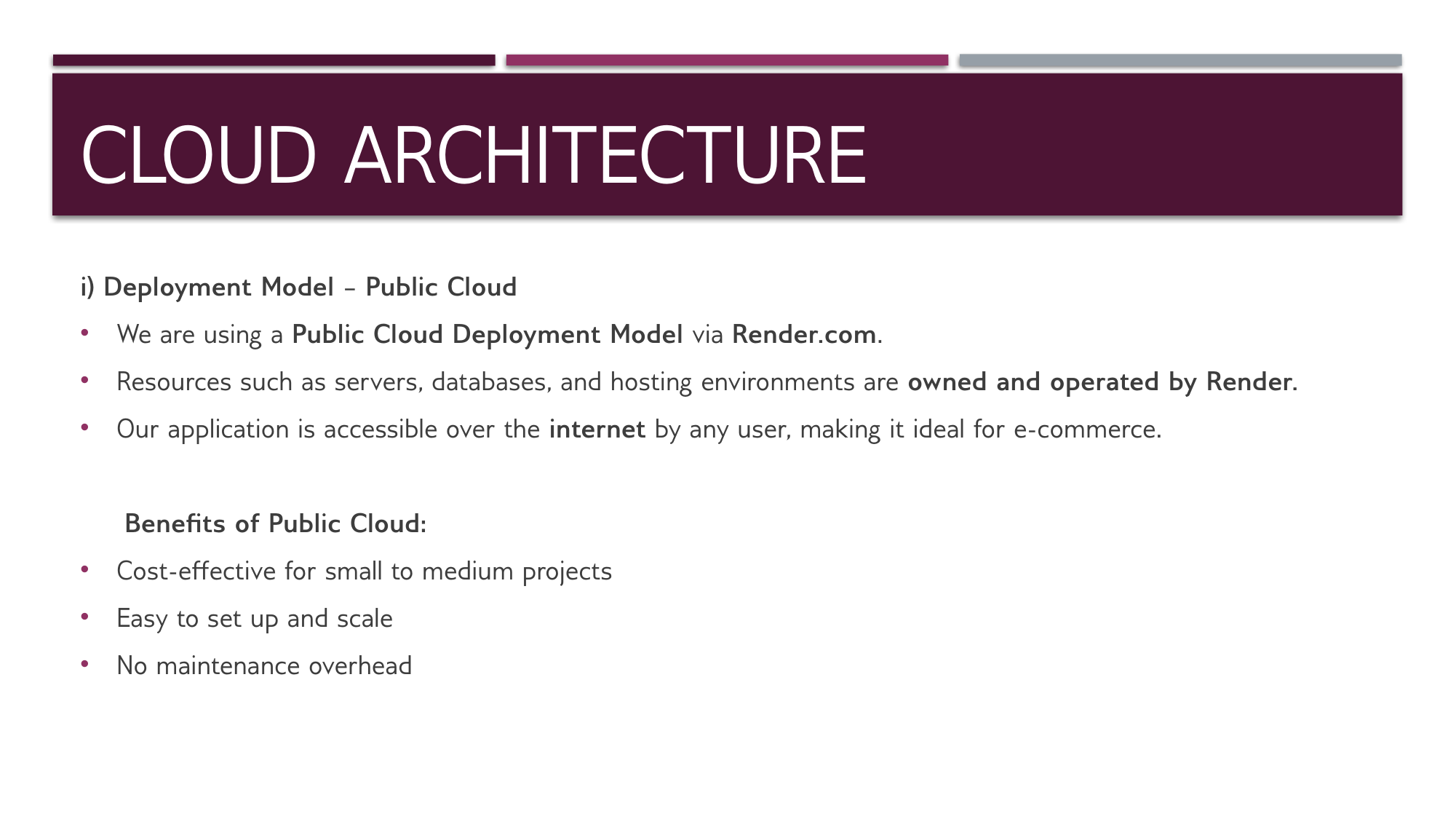

# Cloud Architecture
i) Deployment Model – Public Cloud
We are using a Public Cloud Deployment Model via Render.com.
Resources such as servers, databases, and hosting environments are owned and operated by Render.
Our application is accessible over the internet by any user, making it ideal for e-commerce.

     Benefits of Public Cloud:
Cost-effective for small to medium projects
Easy to set up and scale
No maintenance overhead